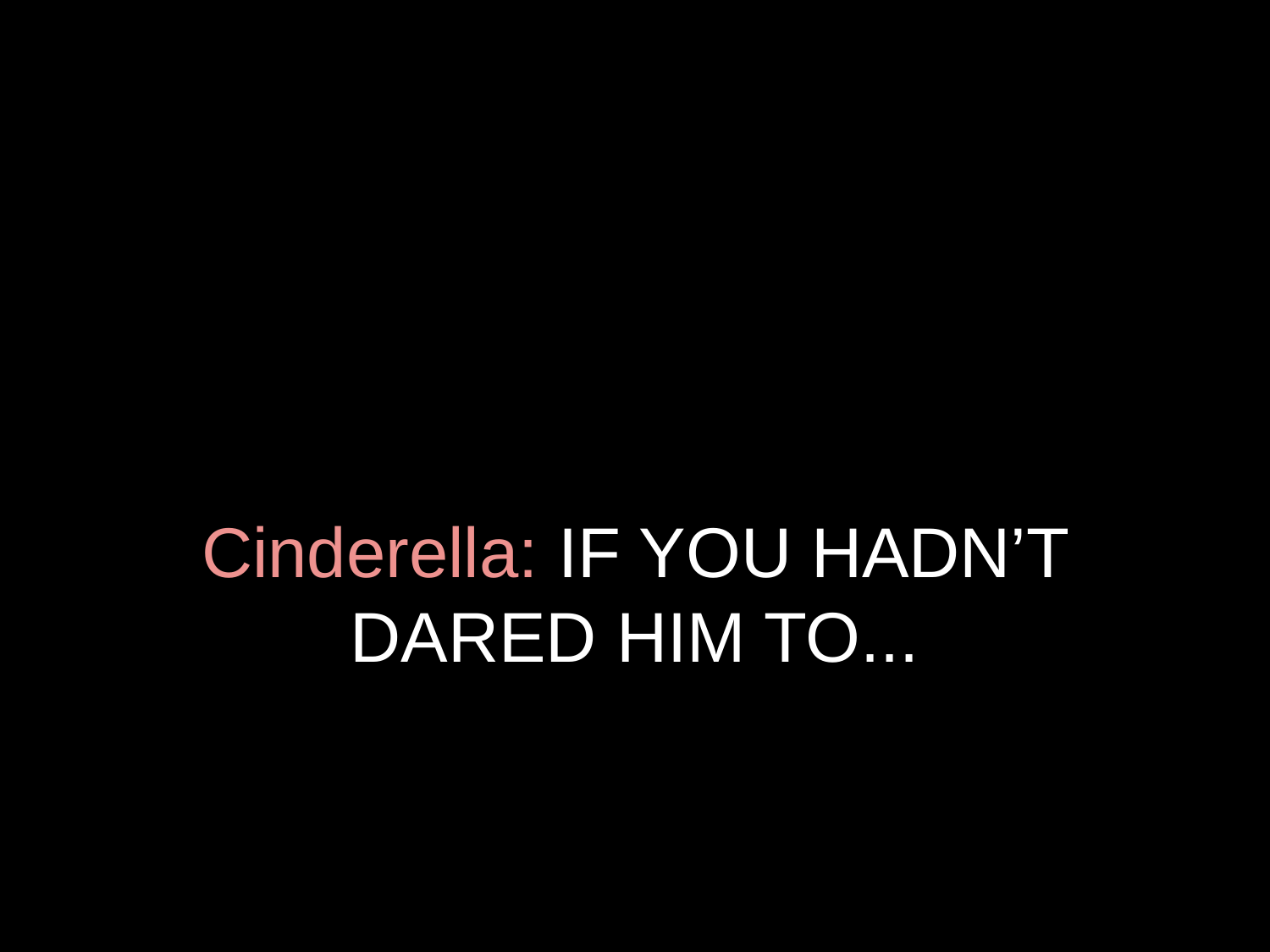

# Cinderella: IF YOU HADN’T DARED HIM TO...